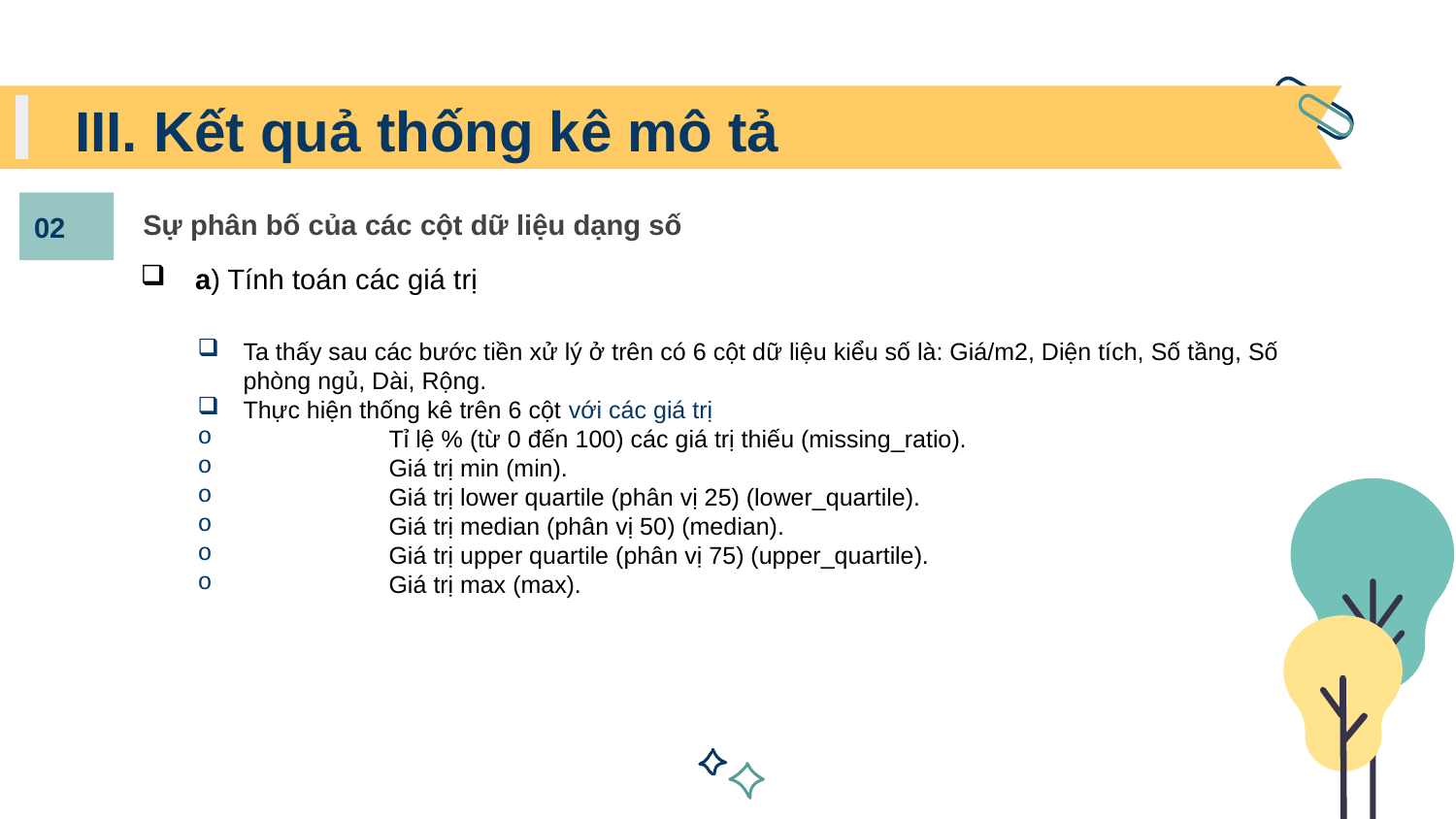

III. Kết quả thống kê mô tả
02
Sự phân bố của các cột dữ liệu dạng số

a) Tính toán các giá trị
Ta thấy sau các bước tiền xử lý ở trên có 6 cột dữ liệu kiểu số là: Giá/m2, Diện tích, Số tầng, Số phòng ngủ, Dài, Rộng.
Thực hiện thống kê trên 6 cột với các giá trị
	Tỉ lệ % (từ 0 đến 100) các giá trị thiếu (missing_ratio).
	Giá trị min (min).
	Giá trị lower quartile (phân vị 25) (lower_quartile).
	Giá trị median (phân vị 50) (median).
	Giá trị upper quartile (phân vị 75) (upper_quartile).
	Giá trị max (max).